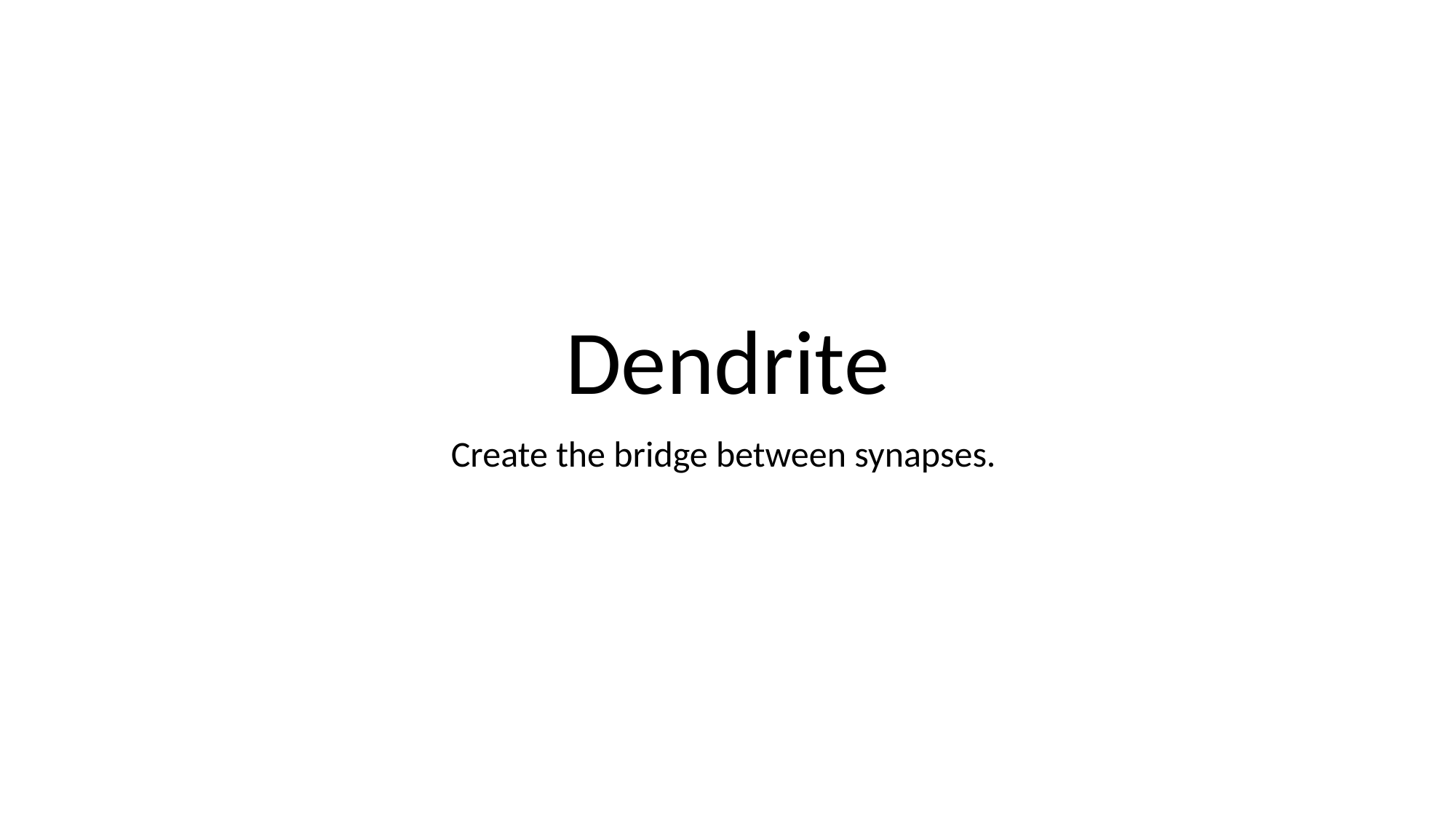

# Dendrite
Create the bridge between synapses.